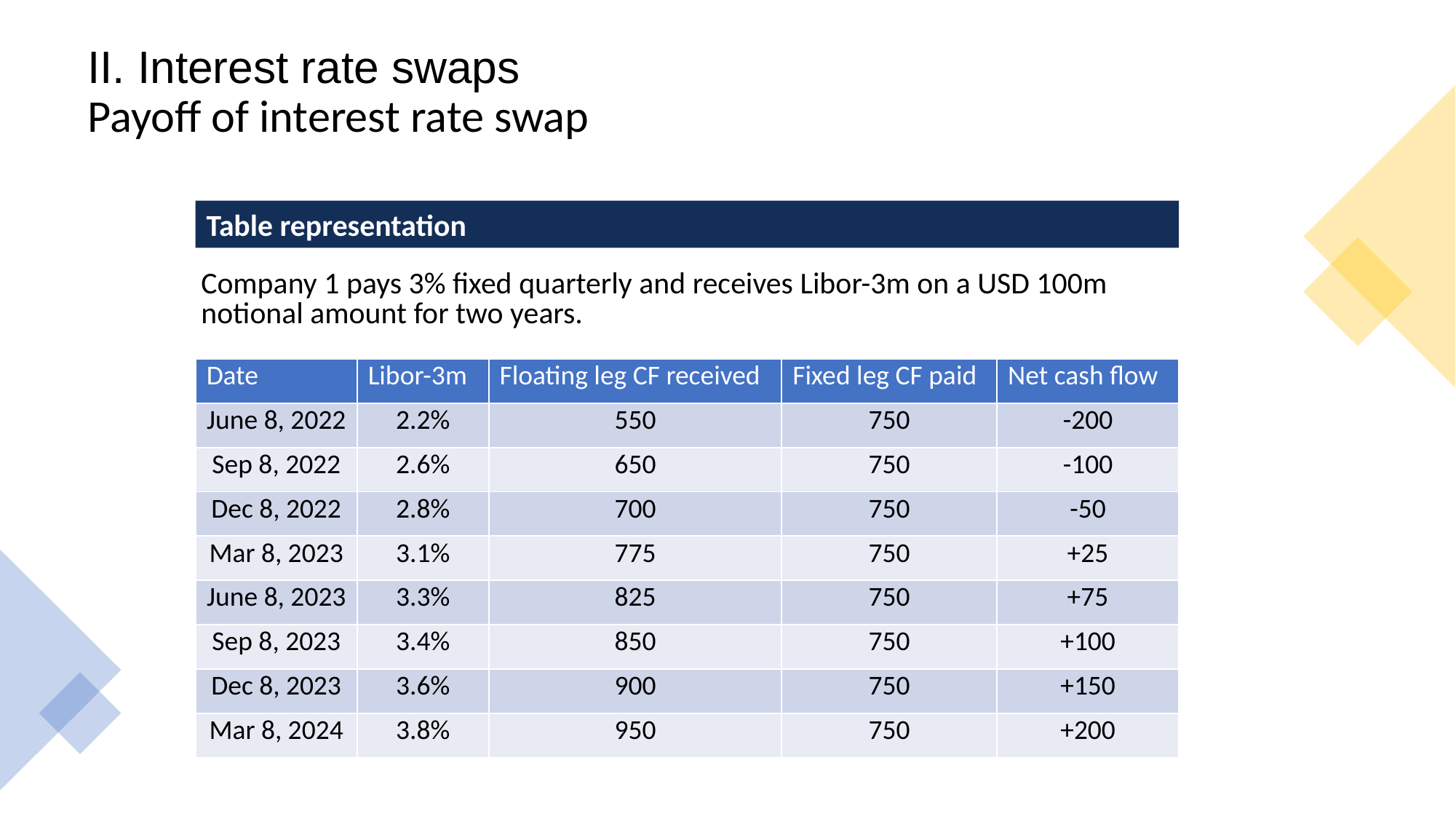

# II. Interest rate swaps Payoff of interest rate swap

Table representation

| Company 1 pays 3% fixed quarterly and receives Libor-3m on a USD 100m notional amount for two years. |
| --- |
| Date | Libor-3m | Floating leg CF received | Fixed leg CF paid | Net cash flow |
| --- | --- | --- | --- | --- |
| June 8, 2022 | 2.2% | 550 | 750 | -200 |
| Sep 8, 2022 | 2.6% | 650 | 750 | -100 |
| Dec 8, 2022 | 2.8% | 700 | 750 | -50 |
| Mar 8, 2023 | 3.1% | 775 | 750 | +25 |
| June 8, 2023 | 3.3% | 825 | 750 | +75 |
| Sep 8, 2023 | 3.4% | 850 | 750 | +100 |
| Dec 8, 2023 | 3.6% | 900 | 750 | +150 |
| Mar 8, 2024 | 3.8% | 950 | 750 | +200 |